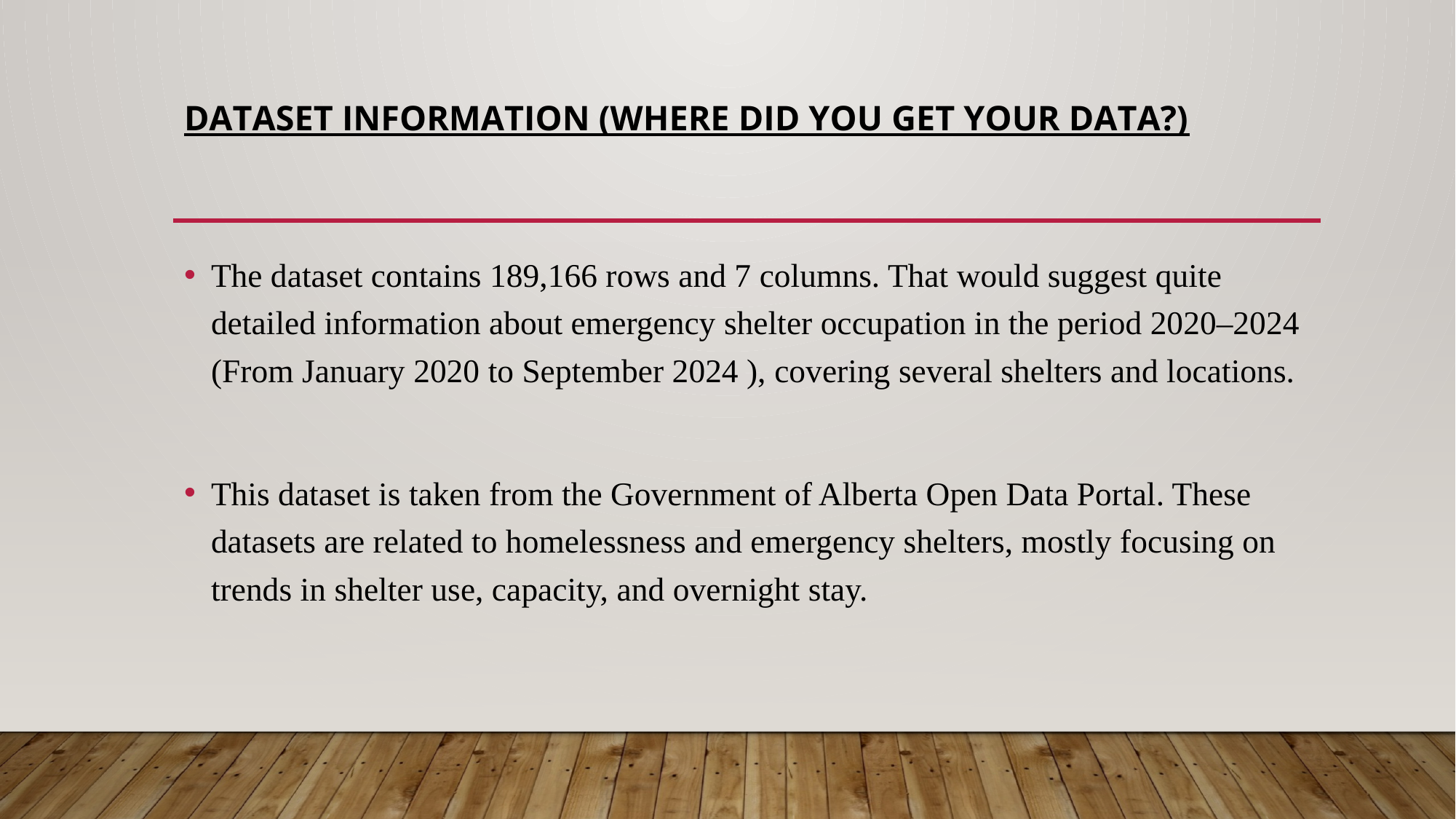

# Dataset Information (Where did you get your data?)
The dataset contains 189,166 rows and 7 columns. That would suggest quite detailed information about emergency shelter occupation in the period 2020–2024 (From January 2020 to September 2024 ), covering several shelters and locations.

This dataset is taken from the Government of Alberta Open Data Portal. These datasets are related to homelessness and emergency shelters, mostly focusing on trends in shelter use, capacity, and overnight stay.